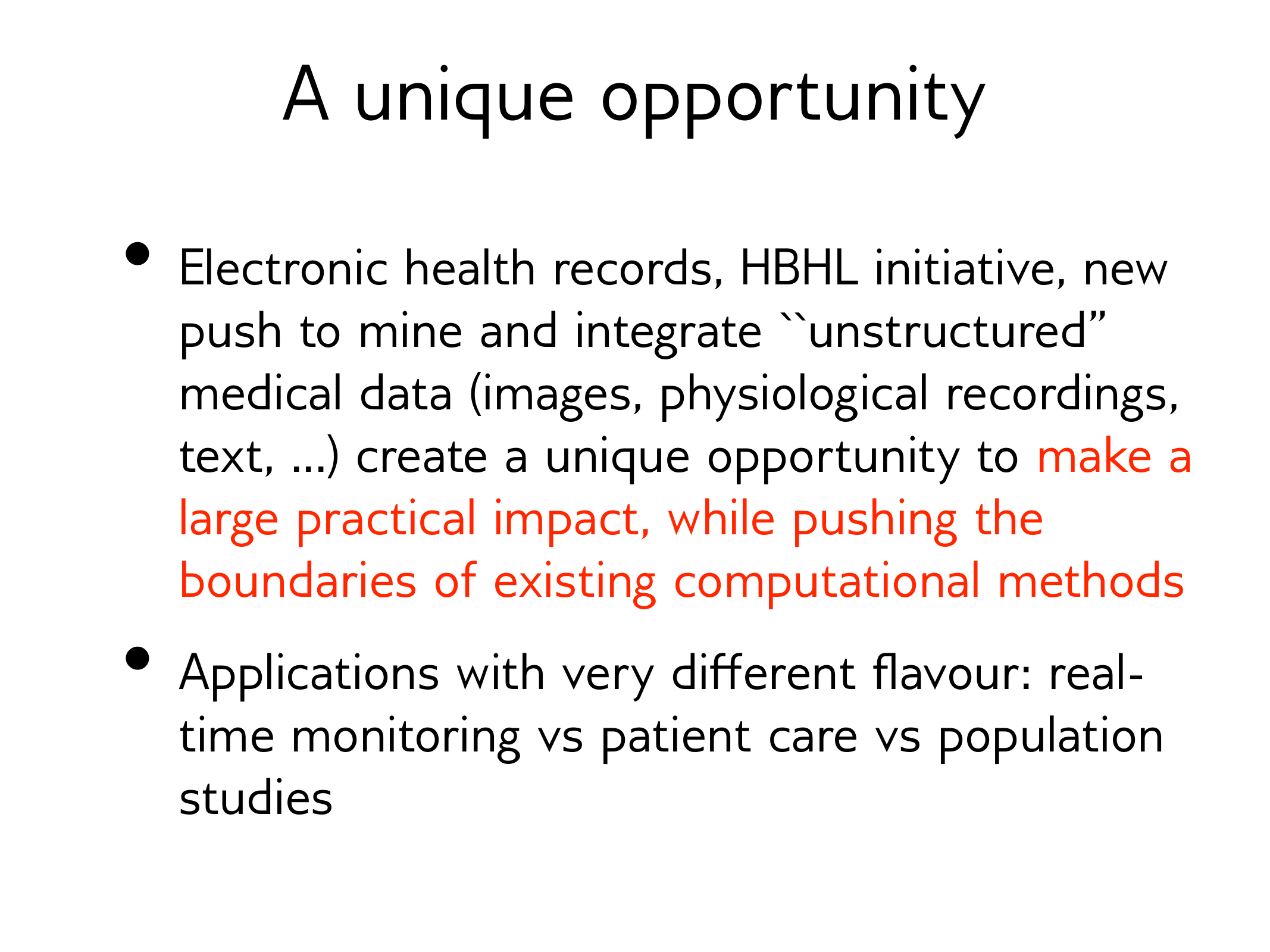

# A unique opportunity
Electronic health records, HBHL initiative, new push to mine and integrate ``unstructured” medical data (images, physiological recordings, text, ...) create a unique opportunity to make a large practical impact, while pushing the boundaries of existing computational methods
Applications with very different flavour: real-time monitoring vs patient care vs population studies